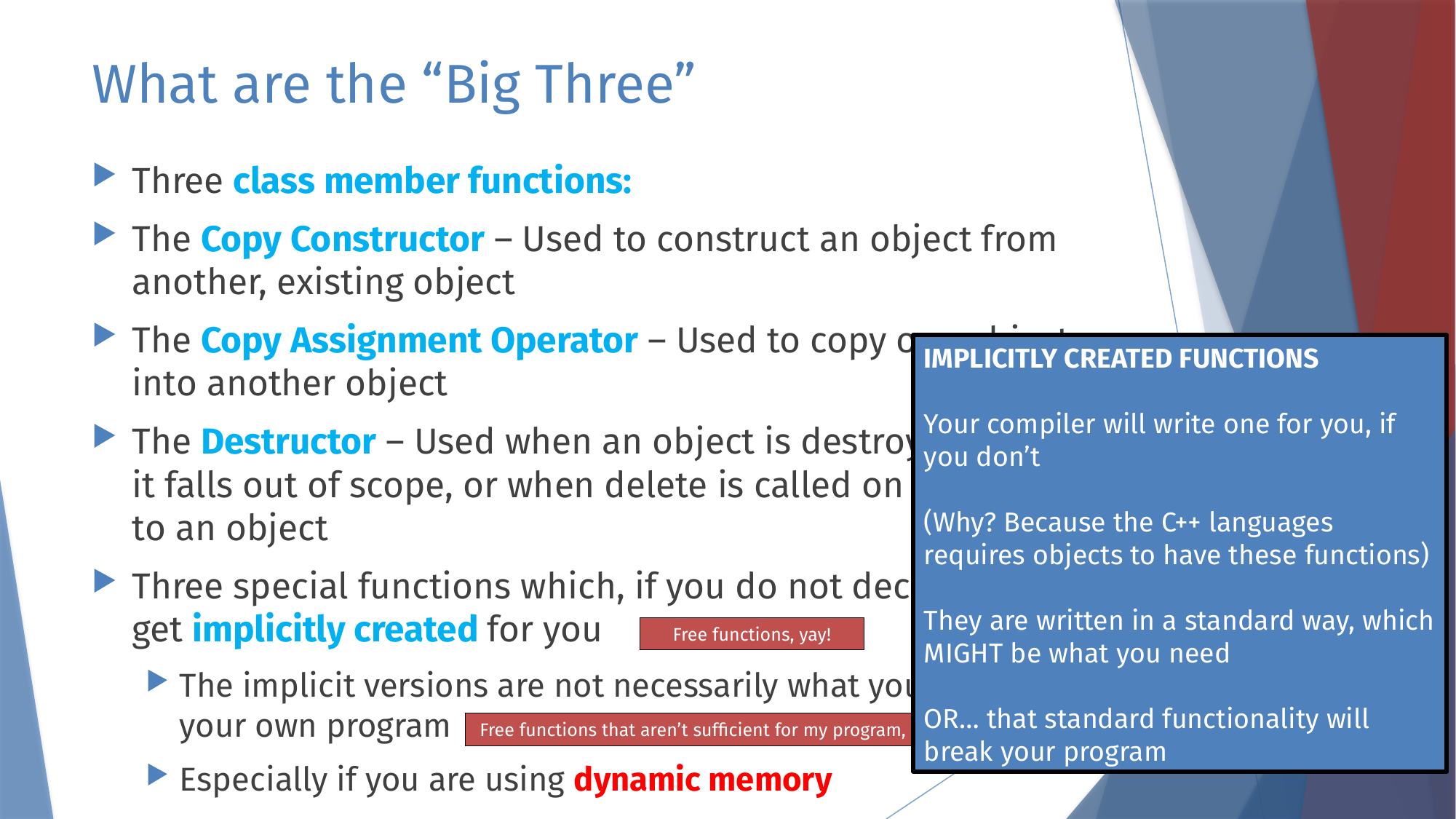

# What are the “Big Three”
Three class member functions:
The Copy Constructor – Used to construct an object from another, existing object
The Copy Assignment Operator – Used to copy one object into another object
The Destructor – Used when an object is destroyed—when it falls out of scope, or when delete is called on a pointer to an object
Three special functions which, if you do not declare them, get implicitly created for you
The implicit versions are not necessarily what you want in your own program
Especially if you are using dynamic memory
IMPLICITLY CREATED FUNCTIONS

Your compiler will write one for you, if you don’t

(Why? Because the C++ languages requires objects to have these functions)

They are written in a standard way, which MIGHT be what you need

OR… that standard functionality will break your program
Free functions, yay!
Free functions that aren’t sufficient for my program, boo!